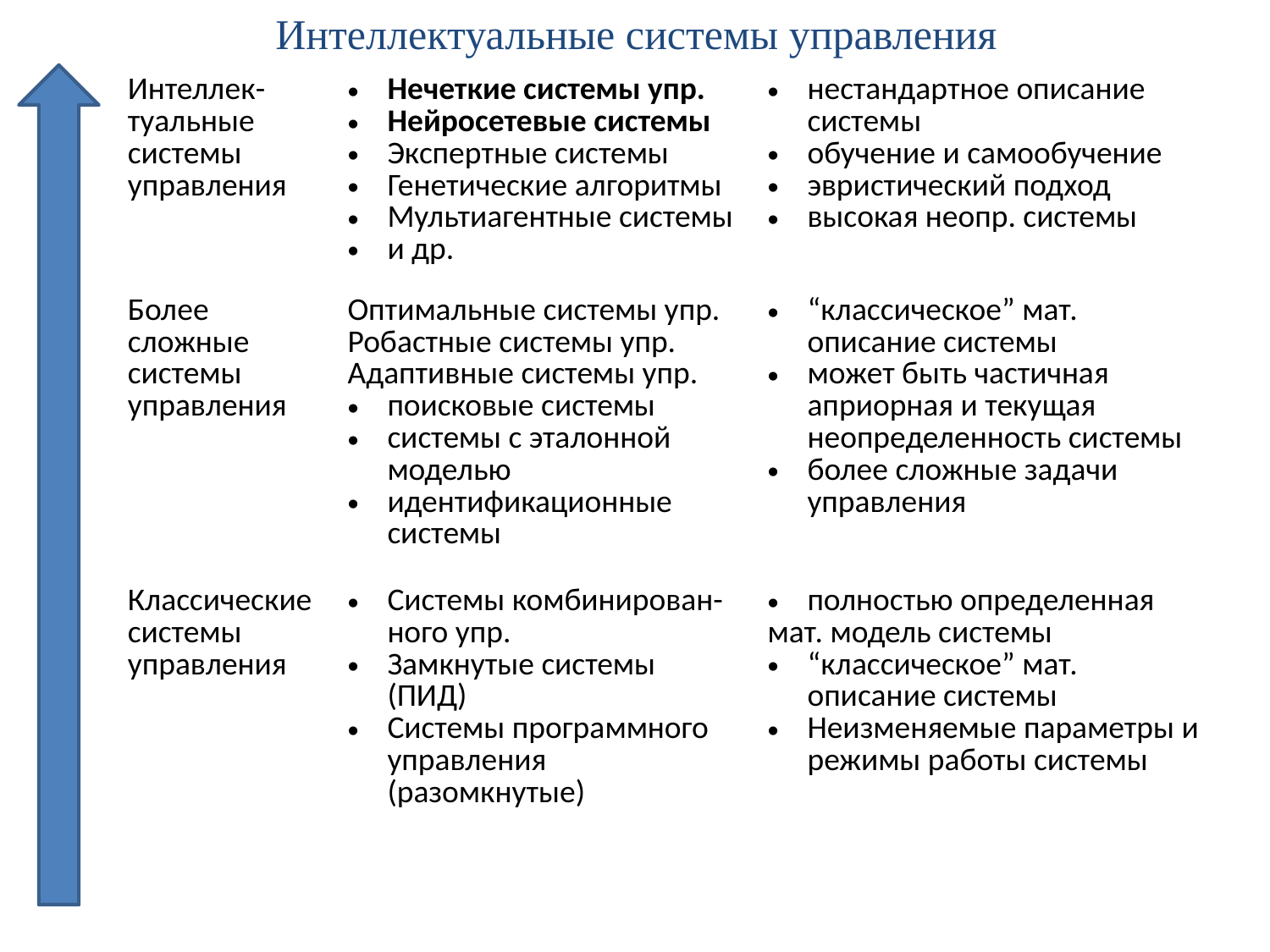

# Интеллектуальные системы управления

| Интеллек- туальные системы управления | Нечеткие системы упр. Нейросетевые системы Экспертные системы Генетические алгоритмы Мультиагентные системы и др. | нестандартное описание системы обучение и самообучение эвристический подход высокая неопр. системы |
| --- | --- | --- |
| Более сложные системы управления | Оптимальные системы упр. Робастные системы упр. Адаптивные системы упр. поисковые системы системы с эталонной моделью идентификационные системы | “классическое” мат. описание системы может быть частичная априорная и текущая неопределенность системы более сложные задачи управления |
| Классические системы управления | Системы комбинирован-ного упр. Замкнутые системы (ПИД) Системы программного управления (разомкнутые) | полностью определенная мат. модель системы “классическое” мат. описание системы Неизменяемые параметры и режимы работы системы |